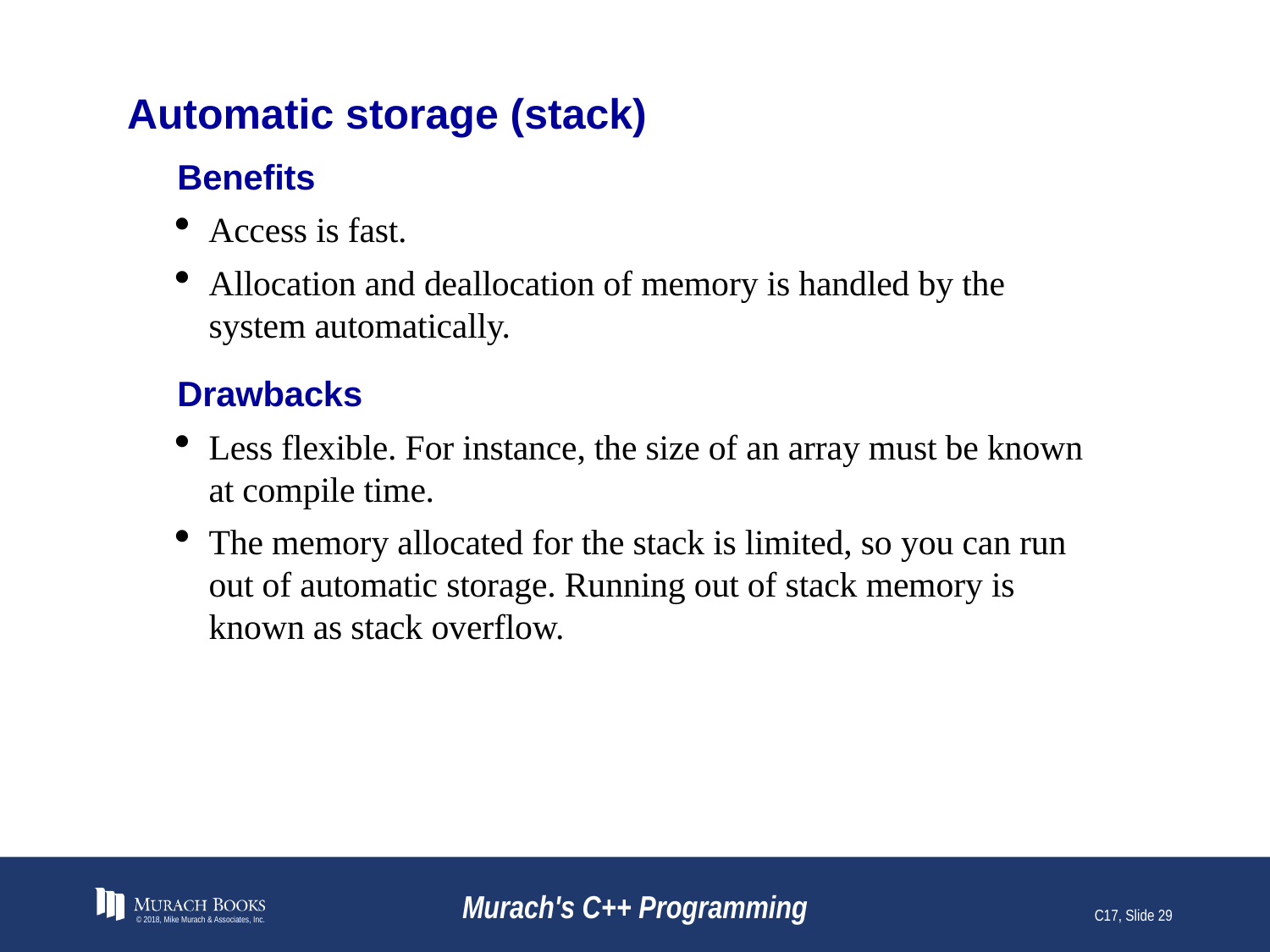

# Automatic storage (stack)
Benefits
  Access is fast.
Allocation and deallocation of memory is handled by the system automatically.
Drawbacks
Less flexible. For instance, the size of an array must be known at compile time.
The memory allocated for the stack is limited, so you can run out of automatic storage. Running out of stack memory is known as stack overflow.

© 2018, Mike Murach & Associates, Inc.
Murach's C++ Programming

C17, Slide 29